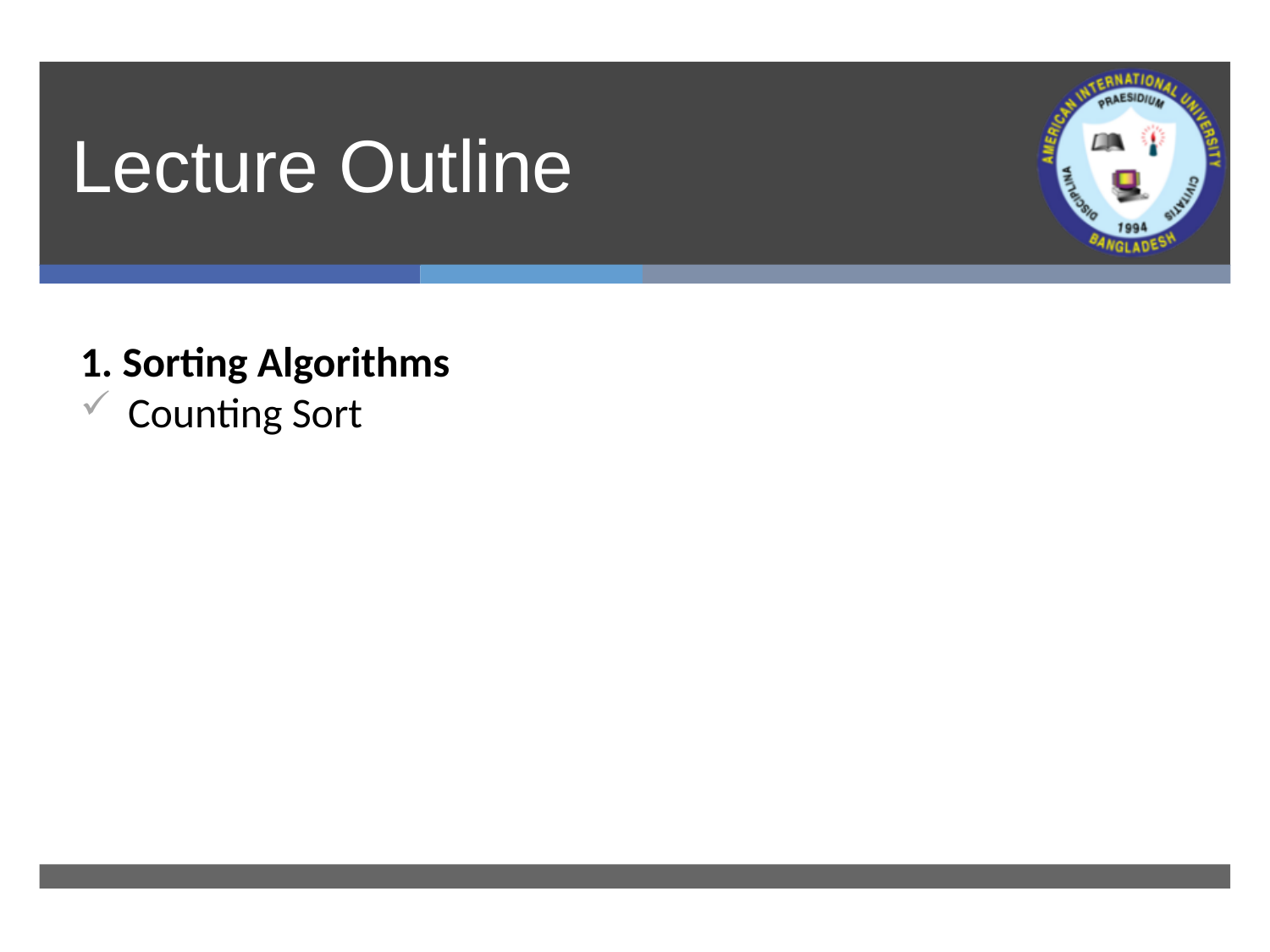

# Lecture Outline
1. Sorting Algorithms
Counting Sort